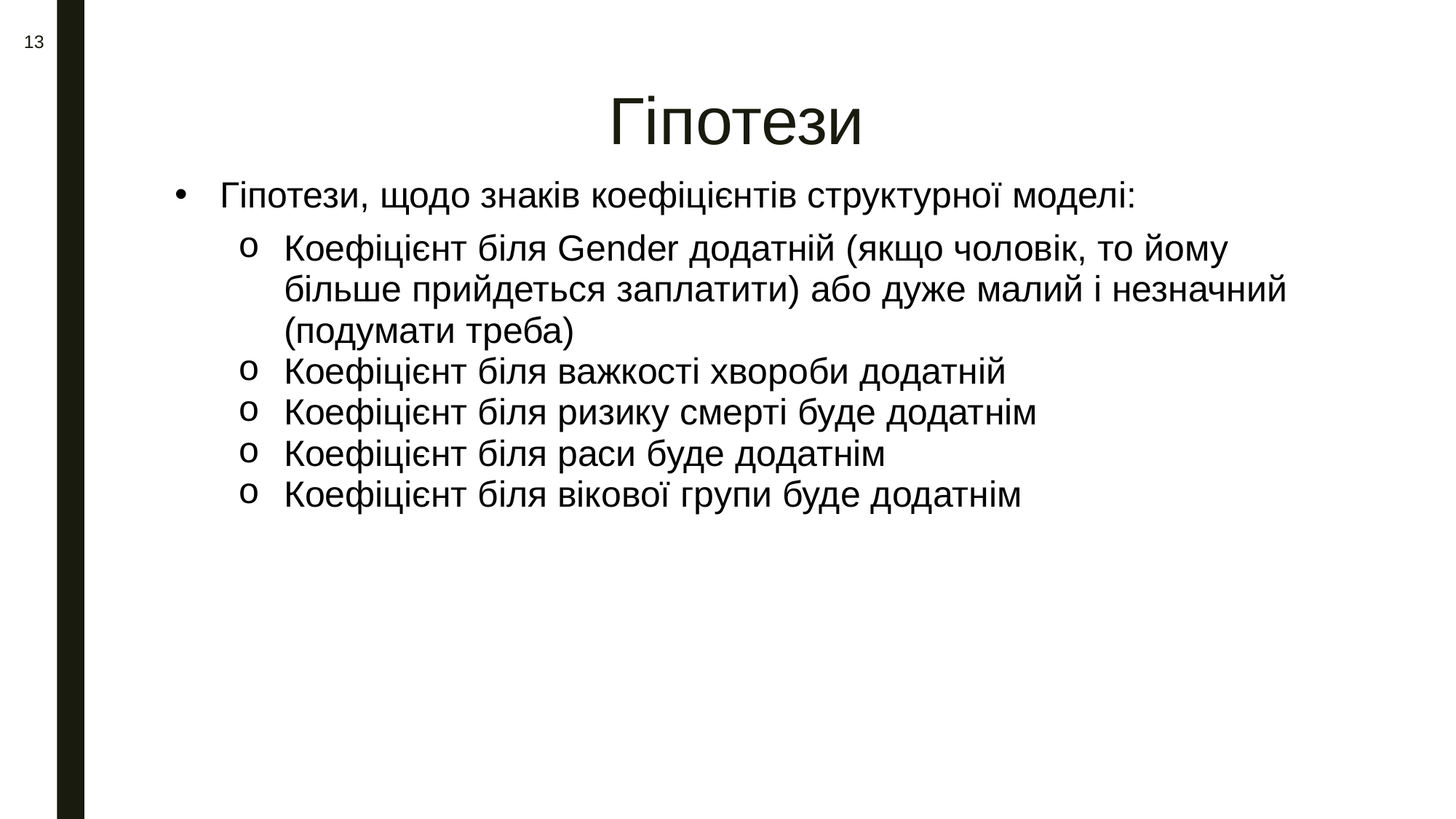

13
# Гіпотези
Гіпотези, щодо знаків коефіцієнтів структурної моделі:
Коефіцієнт біля Gender додатній (якщо чоловік, то йому більше прийдеться заплатити) або дуже малий і незначний (подумати треба)
Коефіцієнт біля важкості хвороби додатній
Коефіцієнт біля ризику смерті буде додатнім
Коефіцієнт біля раси буде додатнім
Коефіцієнт біля вікової групи буде додатнім